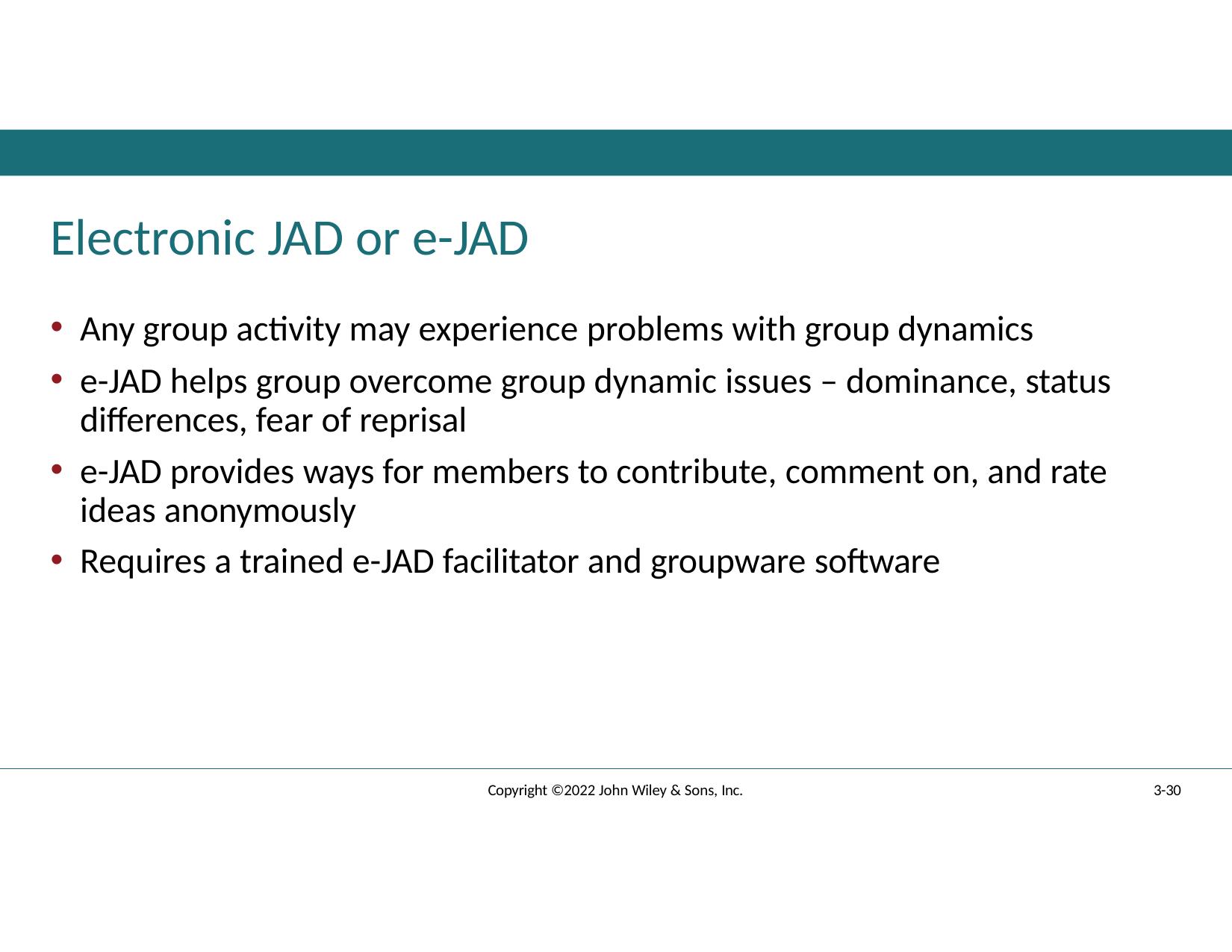

# Electronic JAD or e-JAD
Any group activity may experience problems with group dynamics
e-JAD helps group overcome group dynamic issues – dominance, status differences, fear of reprisal
e-JAD provides ways for members to contribute, comment on, and rate ideas anonymously
Requires a trained e-JAD facilitator and groupware software
3-30
Copyright ©2022 John Wiley & Sons, Inc.